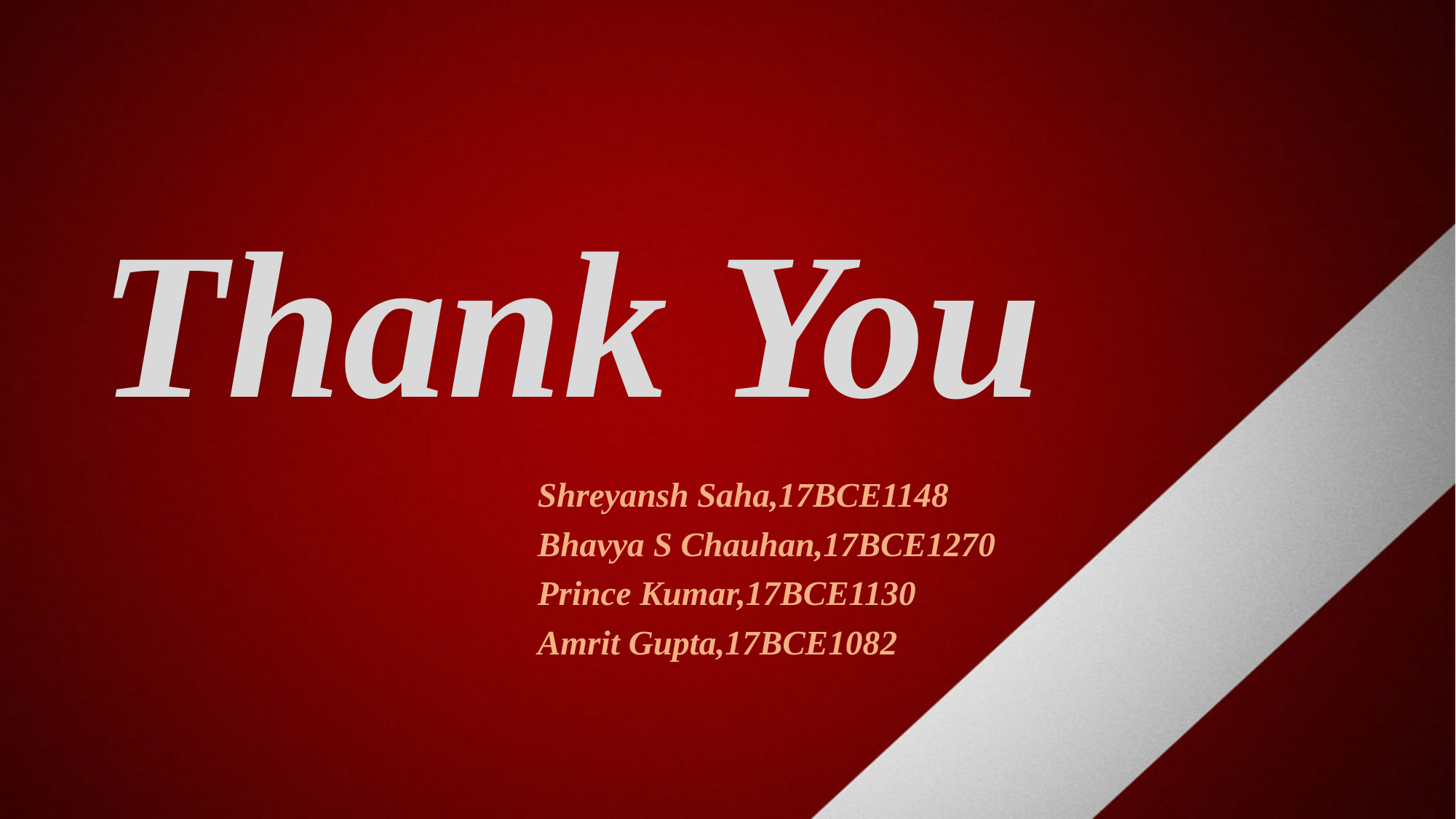

# Thank You
Shreyansh Saha,17BCE1148
Bhavya S Chauhan,17BCE1270
Prince Kumar,17BCE1130
Amrit Gupta,17BCE1082